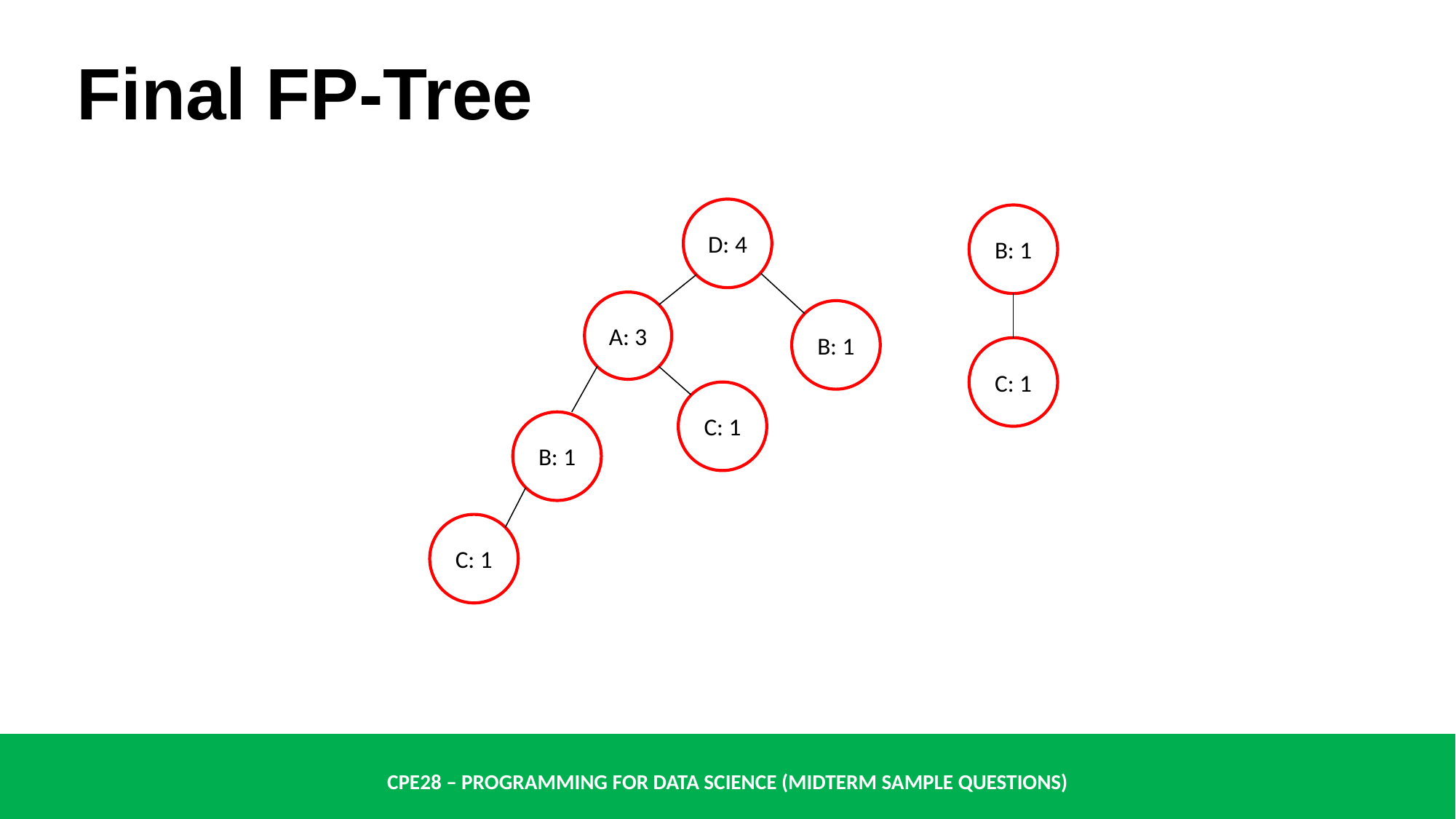

Final FP-Tree
D: 4
B: 1
A: 3
B: 1
C: 1
C: 1
B: 1
C: 1